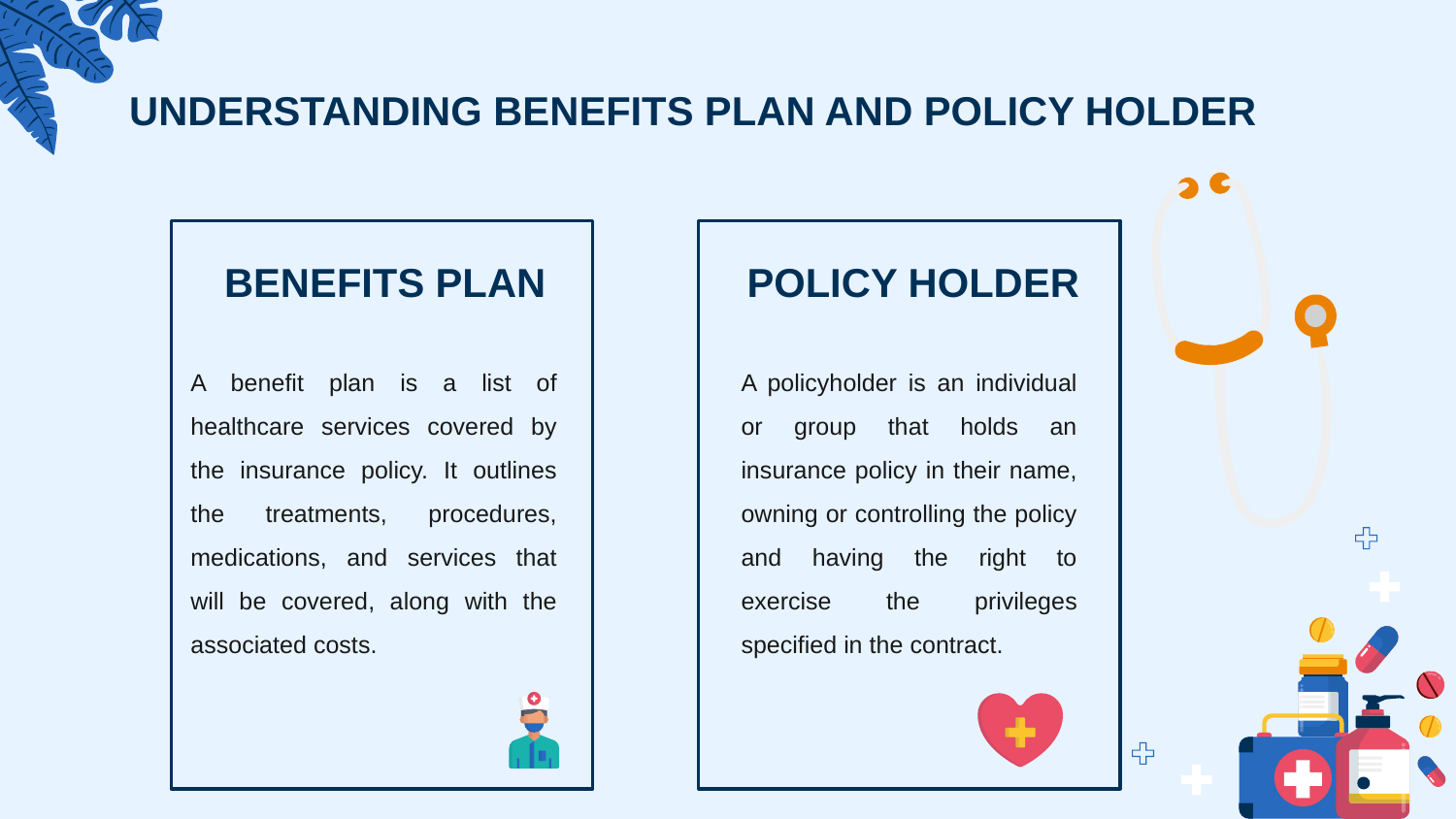

# UNDERSTANDING BENEFITS PLAN AND POLICY HOLDER

BENEFITS PLAN
POLICY HOLDER

A benefit plan is a list of healthcare services covered by the insurance policy. It outlines the treatments, procedures, medications, and services that will be covered, along with the associated costs.
A policyholder is an individual or group that holds an insurance policy in their name, owning or controlling the policy and having the right to exercise the privileges specified in the contract.